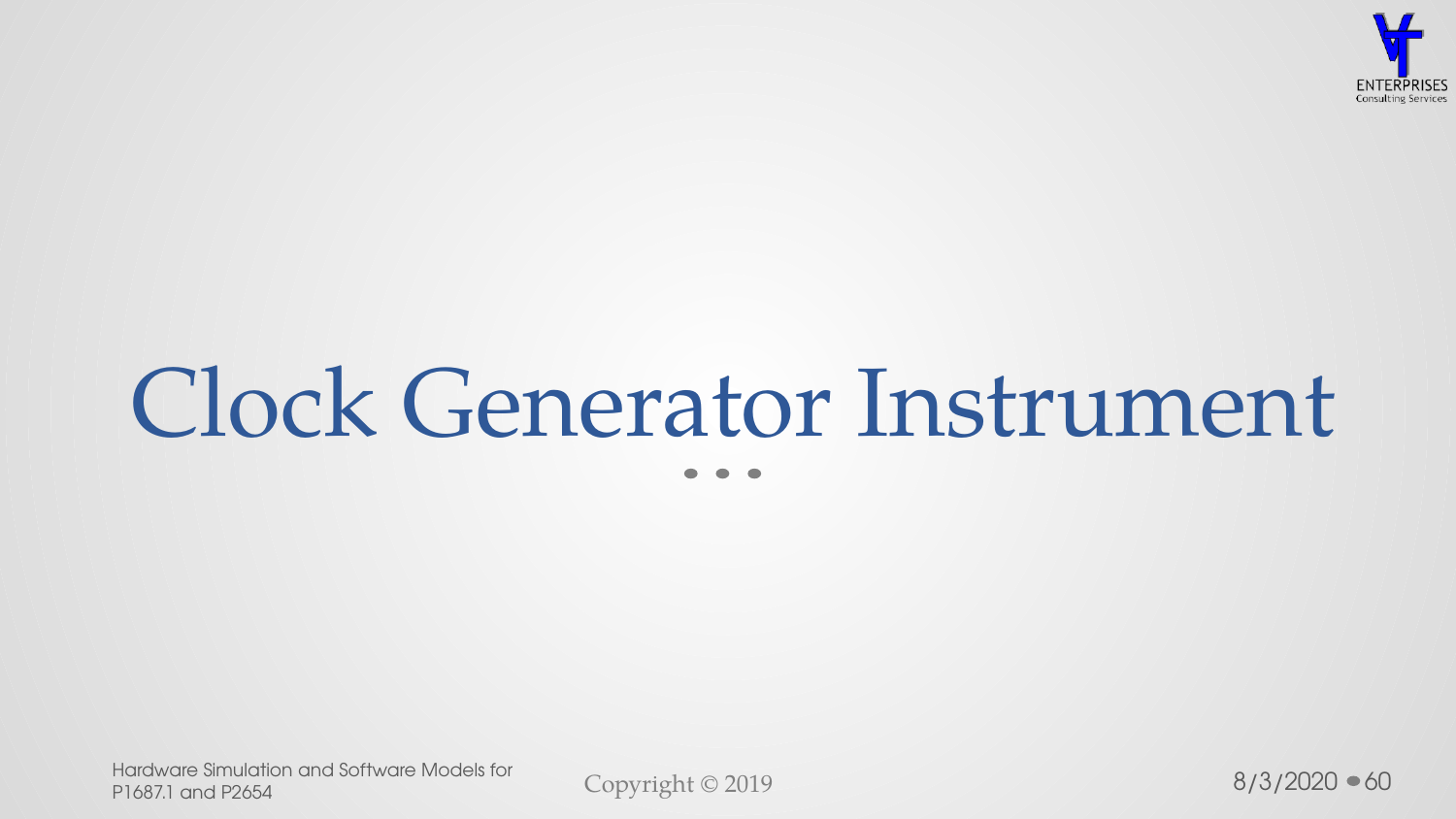

# Clock Generator Instrument

Hardware Simulation and Software Models for P1687.1 and P2654
8/3/2020
60